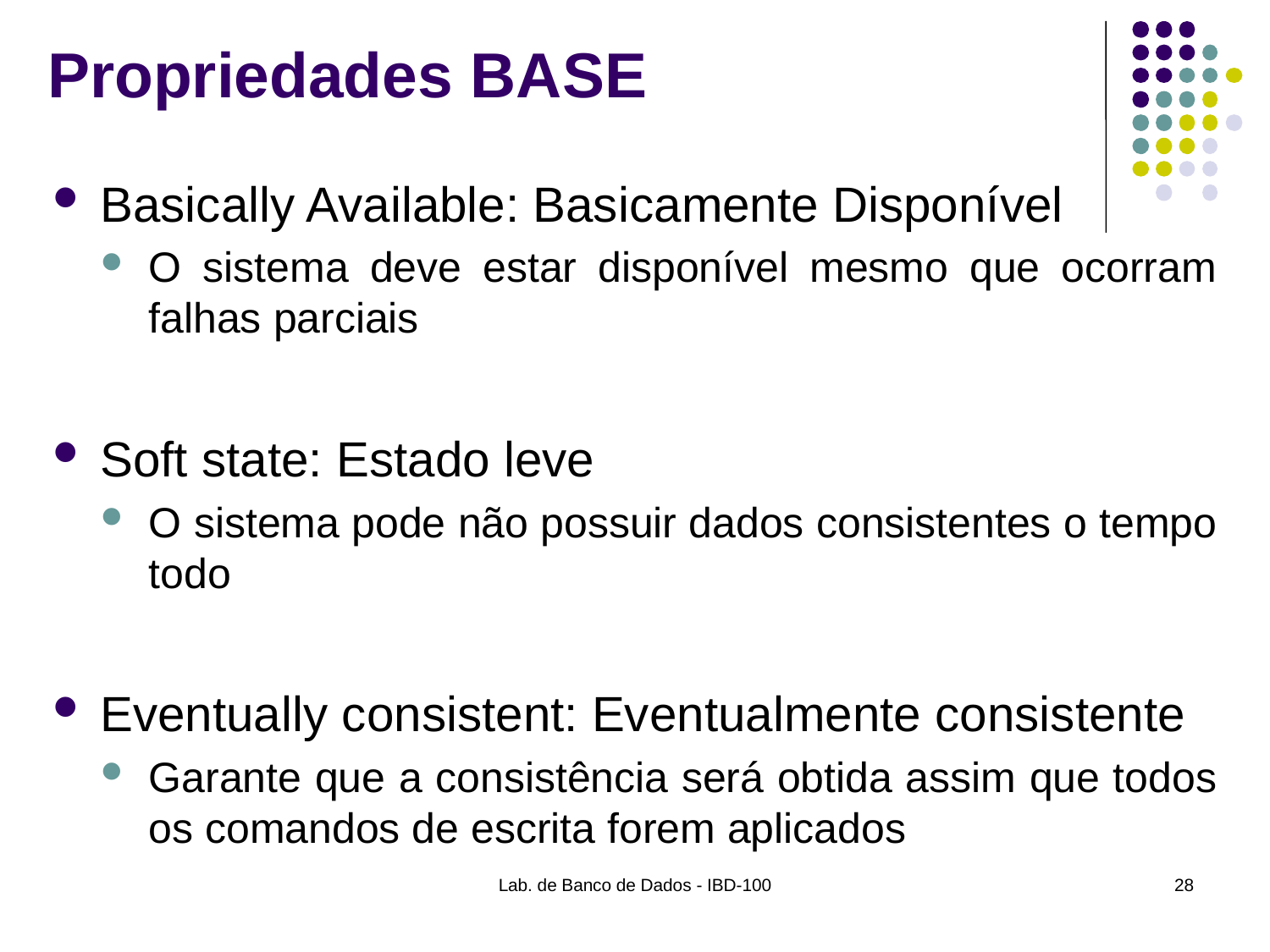

# Propriedades BASE
Basically Available: Basicamente Disponível
O sistema deve estar disponível mesmo que ocorram falhas parciais

Soft state: Estado leve
O sistema pode não possuir dados consistentes o tempo todo

Eventually consistent: Eventualmente consistente
Garante que a consistência será obtida assim que todos os comandos de escrita forem aplicados

Lab. de Banco de Dados - IBD-100
28